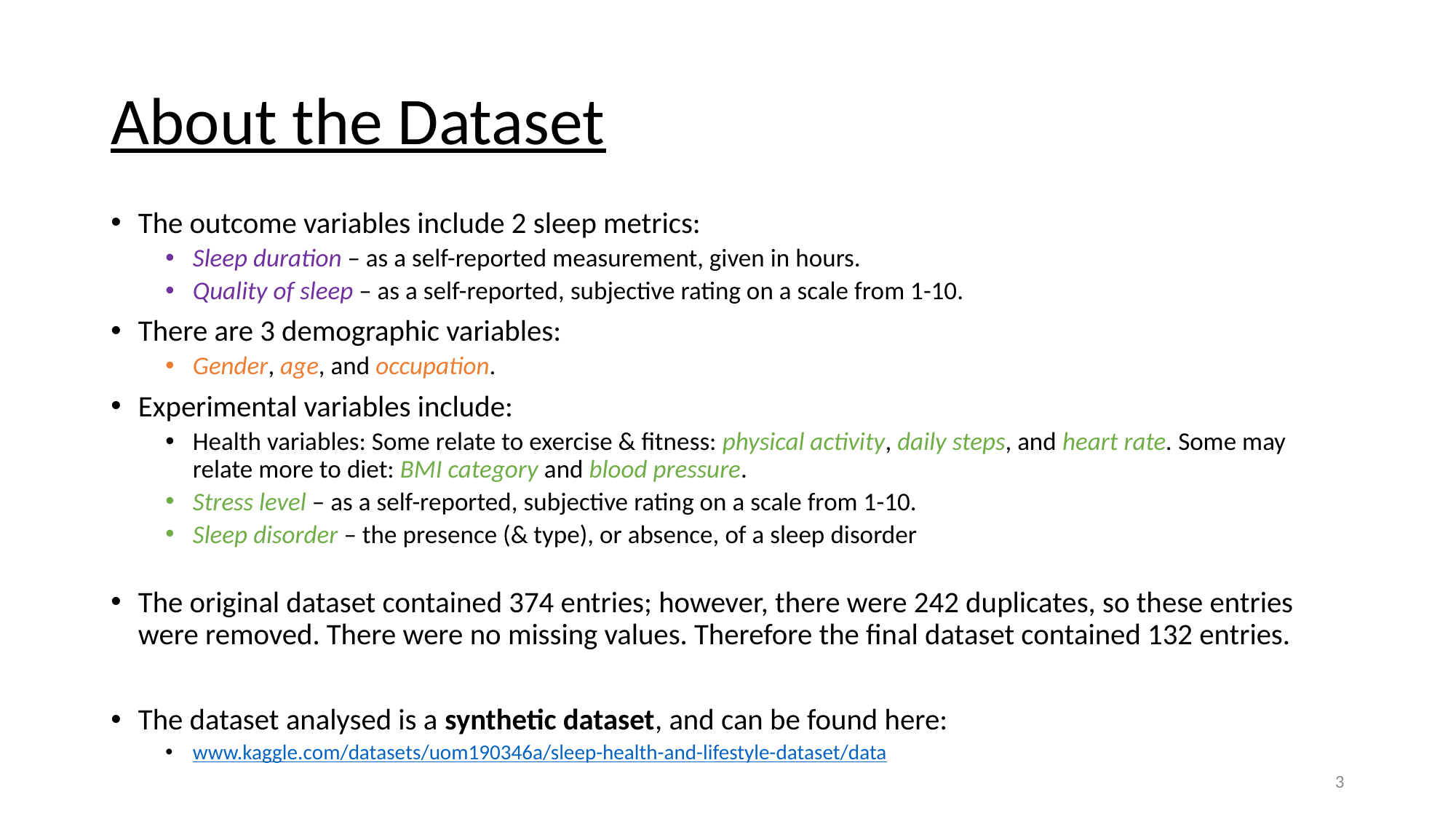

# About the Dataset
The outcome variables include 2 sleep metrics:
Sleep duration – as a self-reported measurement, given in hours.
Quality of sleep – as a self-reported, subjective rating on a scale from 1-10.
There are 3 demographic variables:
Gender, age, and occupation.
Experimental variables include:
Health variables: Some relate to exercise & fitness: physical activity, daily steps, and heart rate. Some may relate more to diet: BMI category and blood pressure.
Stress level – as a self-reported, subjective rating on a scale from 1-10.
Sleep disorder – the presence (& type), or absence, of a sleep disorder
The original dataset contained 374 entries; however, there were 242 duplicates, so these entries were removed. There were no missing values. Therefore the final dataset contained 132 entries.

The dataset analysed is a synthetic dataset, and can be found here:
www.kaggle.com/datasets/uom190346a/sleep-health-and-lifestyle-dataset/data
3